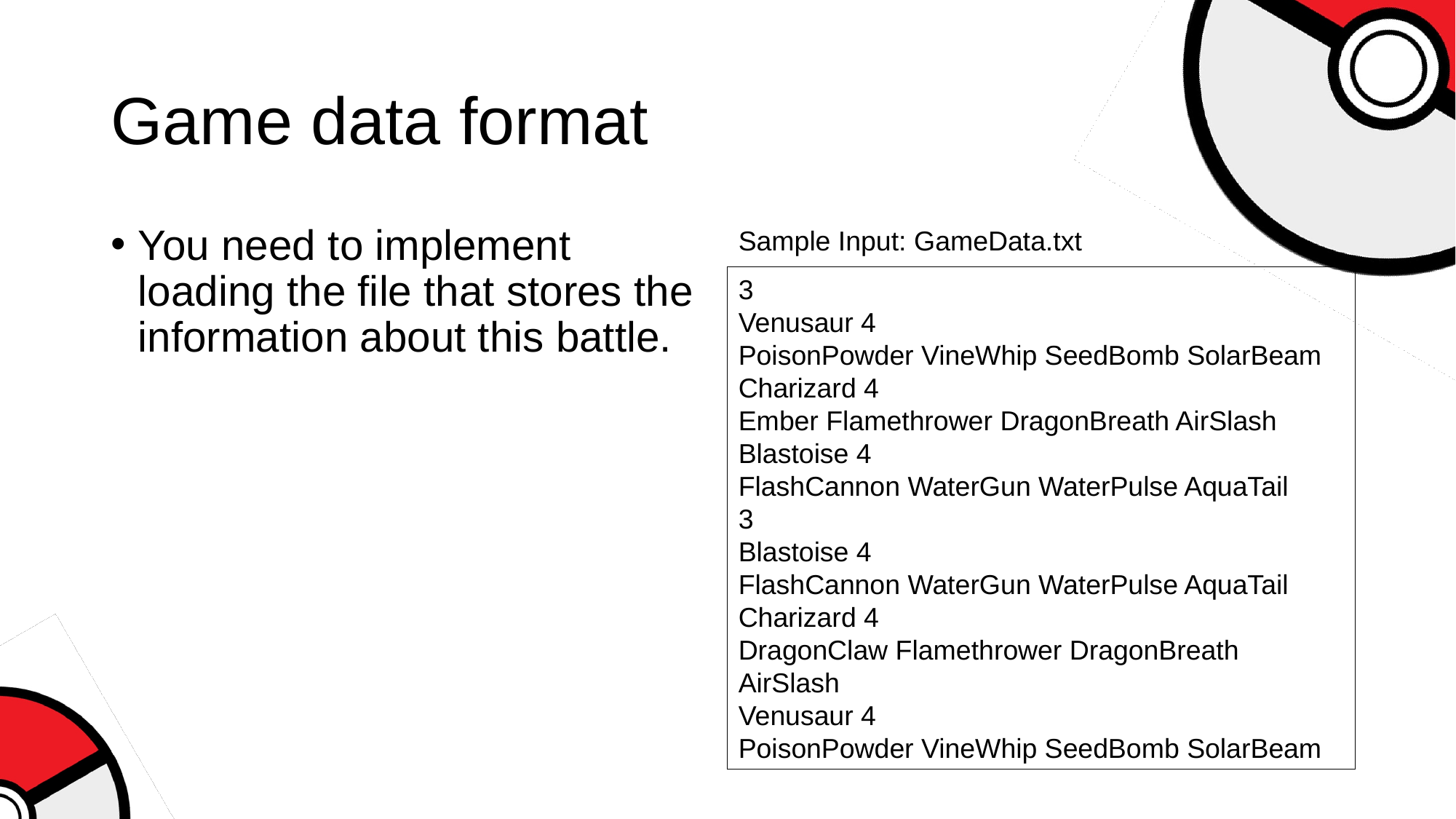

# Game data format
You need to implement loading the file that stores the information about this battle.
Sample Input: GameData.txt
3
Venusaur 4
PoisonPowder VineWhip SeedBomb SolarBeam
Charizard 4
Ember Flamethrower DragonBreath AirSlash
Blastoise 4
FlashCannon WaterGun WaterPulse AquaTail
3
Blastoise 4
FlashCannon WaterGun WaterPulse AquaTail
Charizard 4
DragonClaw Flamethrower DragonBreath AirSlash
Venusaur 4
PoisonPowder VineWhip SeedBomb SolarBeam